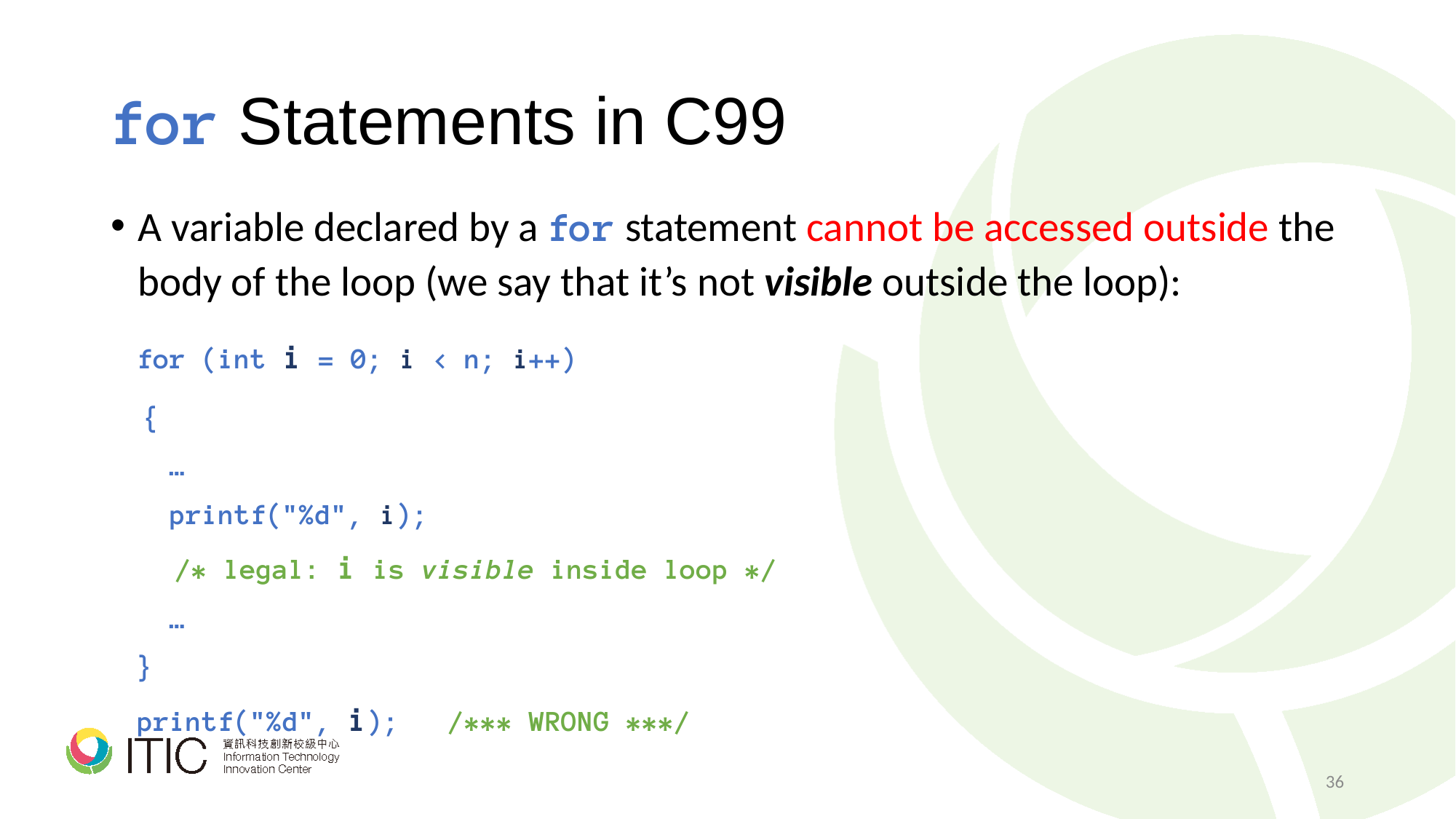

# for Statements in C99
A variable declared by a for statement cannot be accessed outside the body of the loop (we say that it’s not visible outside the loop):
	for (int i = 0; i < n; i++)
  {
	  …
	  printf("%d", i);
    /* legal: i is visible inside loop */
	  …
	}
	printf("%d", i);   /*** WRONG ***/
36